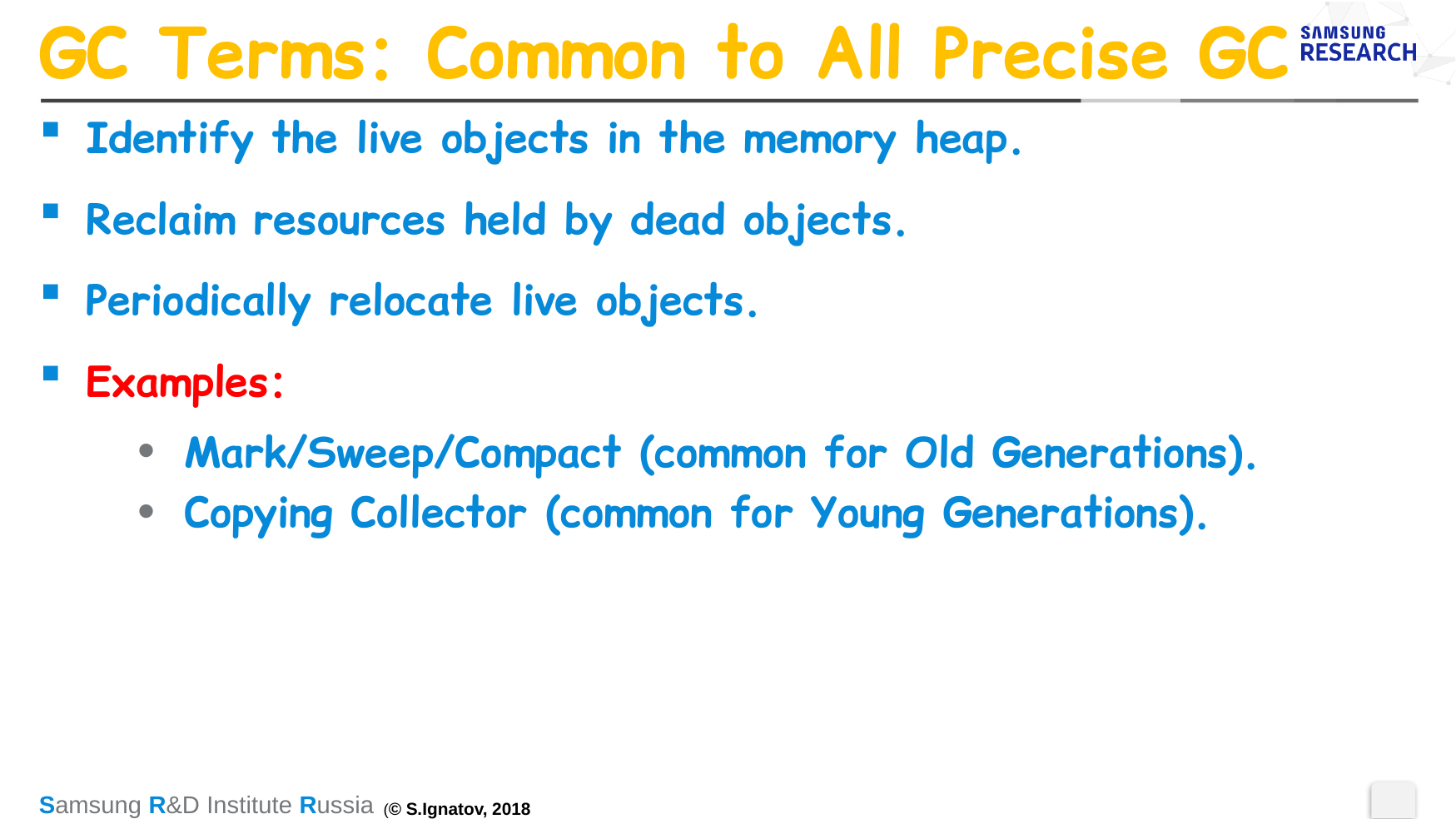

# GC Terms: Common to All Precise GC
Identify the live objects in the memory heap.
Reclaim resources held by dead objects.
Periodically relocate live objects.
Examples:
Mark/Sweep/Compact (common for Old Generations).
Copying Collector (common for Young Generations).
(© S.Ignatov, 2018